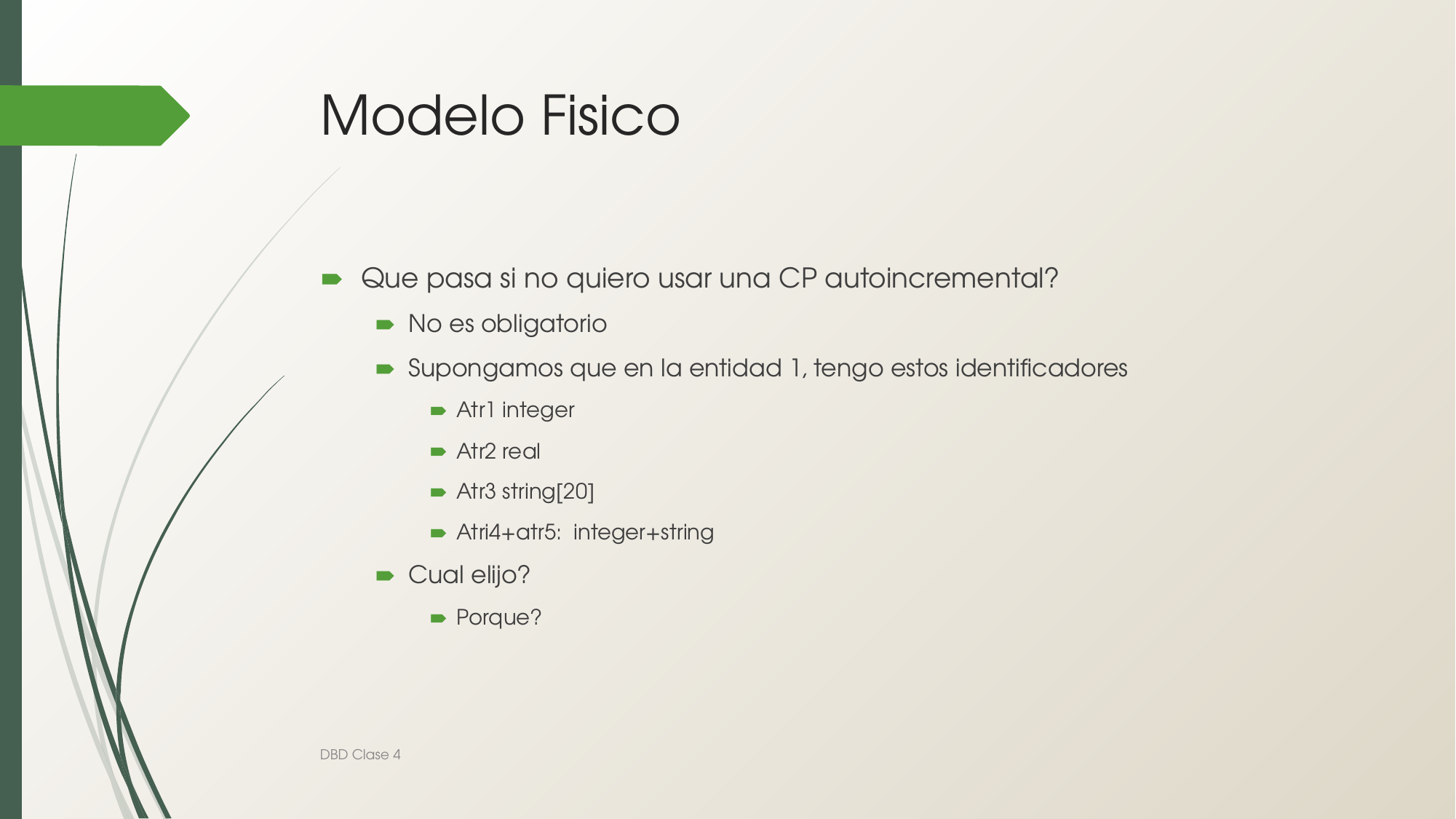

# Modelo Fisico
Que pasa si no quiero usar una CP autoincremental?
No es obligatorio
Supongamos que en la entidad 1, tengo estos identificadores
Atr1 integer
Atr2 real
Atr3 string[20]
Atri4+atr5:  integer+string
Cual elijo?
Porque?
DBD Clase 4